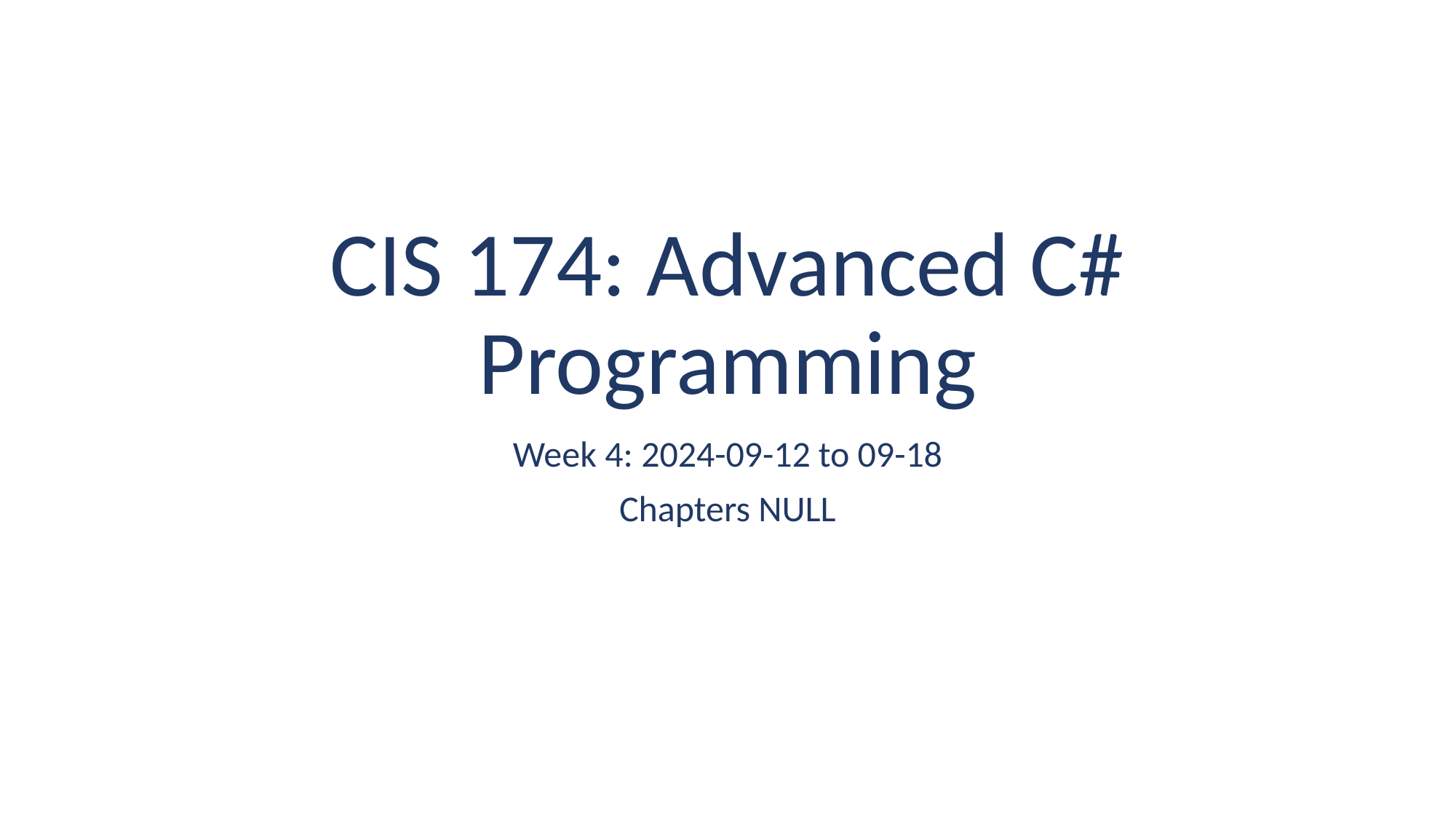

# CIS 174: Advanced C# Programming
Week 4: 2024-09-12 to 09-18
Chapters NULL